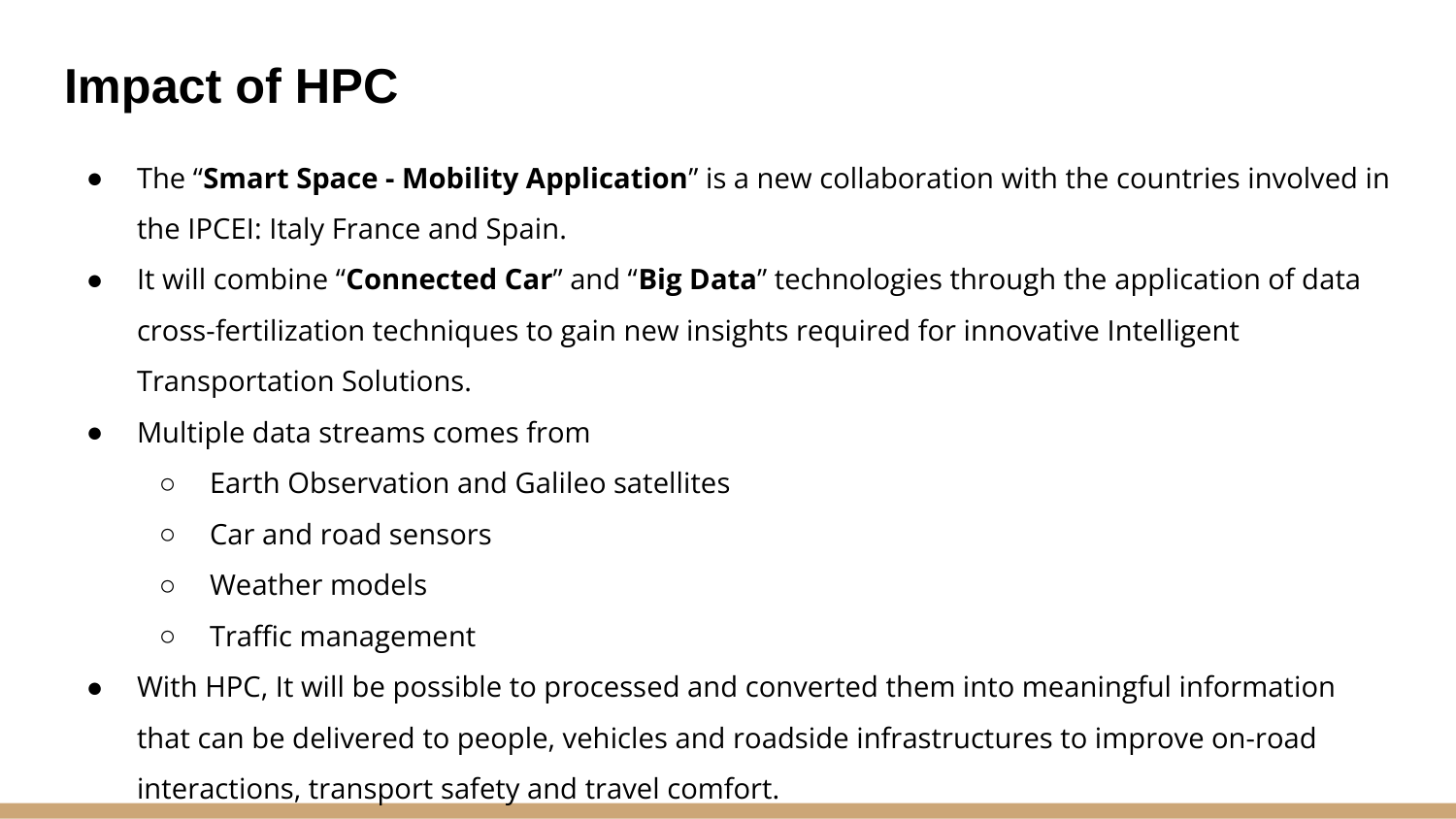

# Impact of HPC
The “Smart Space - Mobility Application” is a new collaboration with the countries involved in the IPCEI: Italy France and Spain.
It will combine “Connected Car” and “Big Data” technologies through the application of data cross-fertilization techniques to gain new insights required for innovative Intelligent Transportation Solutions.
Multiple data streams comes from
Earth Observation and Galileo satellites
Car and road sensors
Weather models
Traffic management
With HPC, It will be possible to processed and converted them into meaningful information that can be delivered to people, vehicles and roadside infrastructures to improve on-road interactions, transport safety and travel comfort.